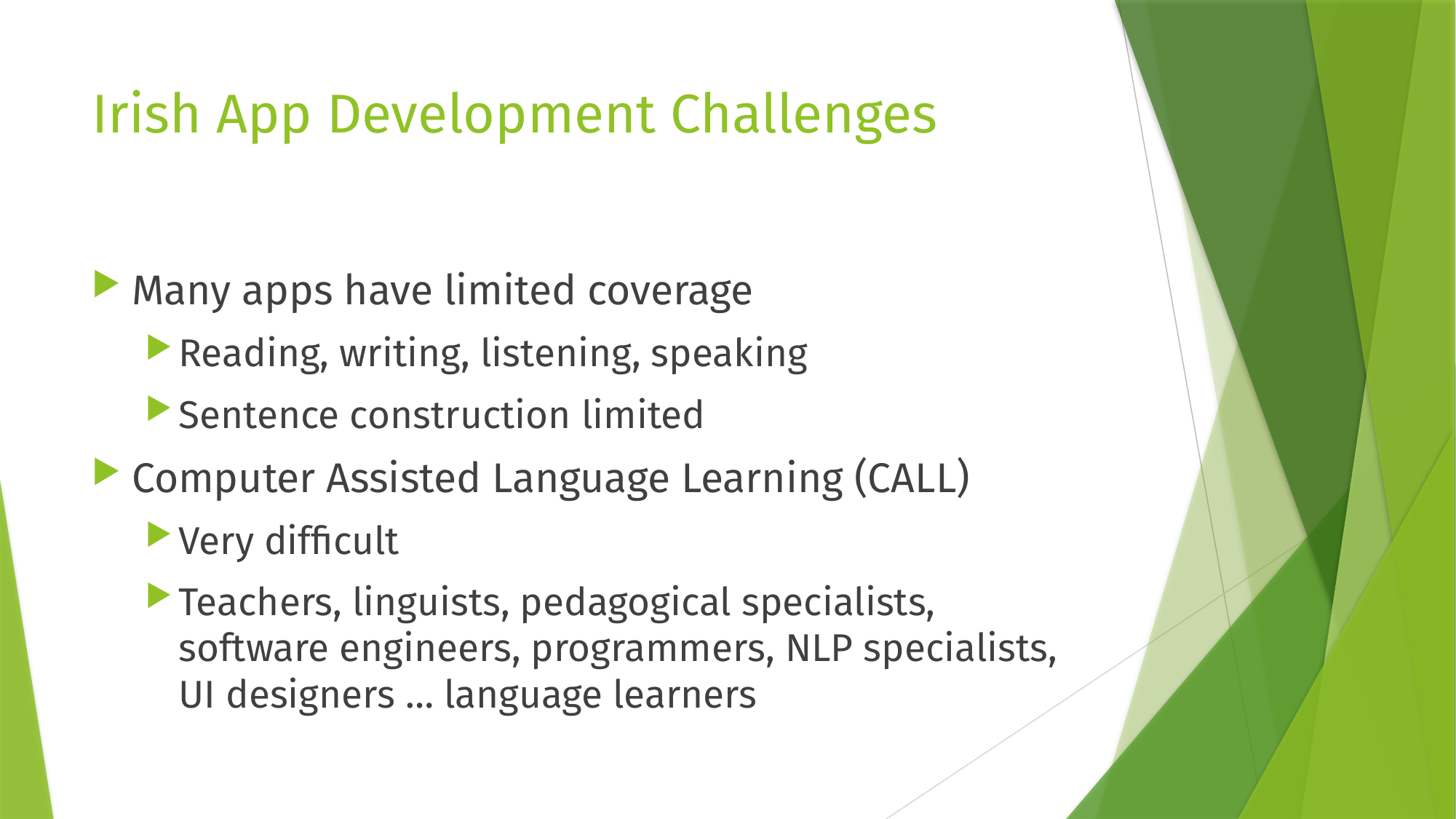

# Irish App Development Challenges
Many apps have limited coverage
Reading, writing, listening, speaking
Sentence construction limited
Computer Assisted Language Learning (CALL)
Very difficult
Teachers, linguists, pedagogical specialists, software engineers, programmers, NLP specialists, UI designers … language learners